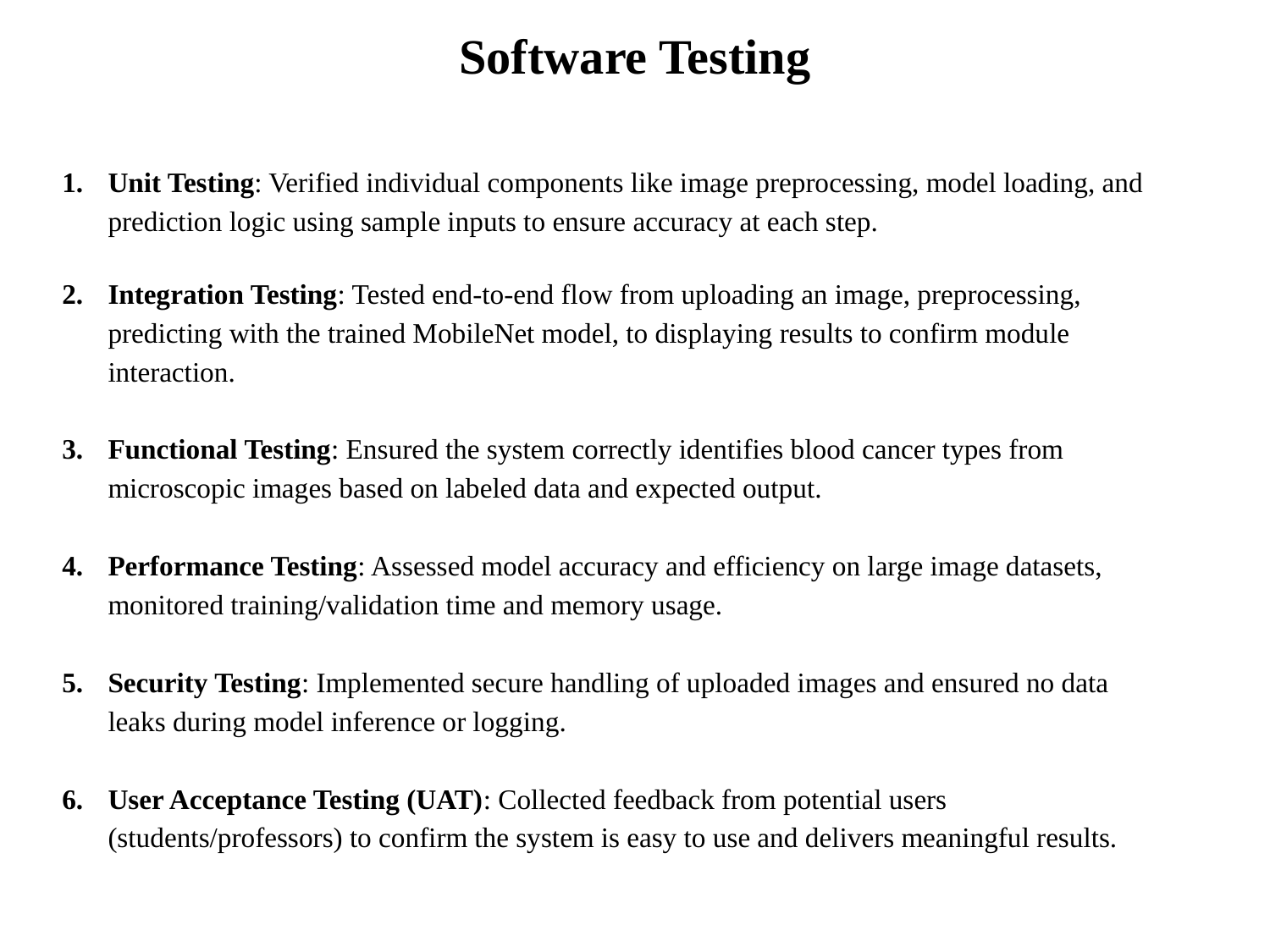

# Software Testing
Unit Testing: Verified individual components like image preprocessing, model loading, and prediction logic using sample inputs to ensure accuracy at each step.
Integration Testing: Tested end-to-end flow from uploading an image, preprocessing, predicting with the trained MobileNet model, to displaying results to confirm module interaction.
Functional Testing: Ensured the system correctly identifies blood cancer types from microscopic images based on labeled data and expected output.
Performance Testing: Assessed model accuracy and efficiency on large image datasets, monitored training/validation time and memory usage.
Security Testing: Implemented secure handling of uploaded images and ensured no data leaks during model inference or logging.
User Acceptance Testing (UAT): Collected feedback from potential users (students/professors) to confirm the system is easy to use and delivers meaningful results.